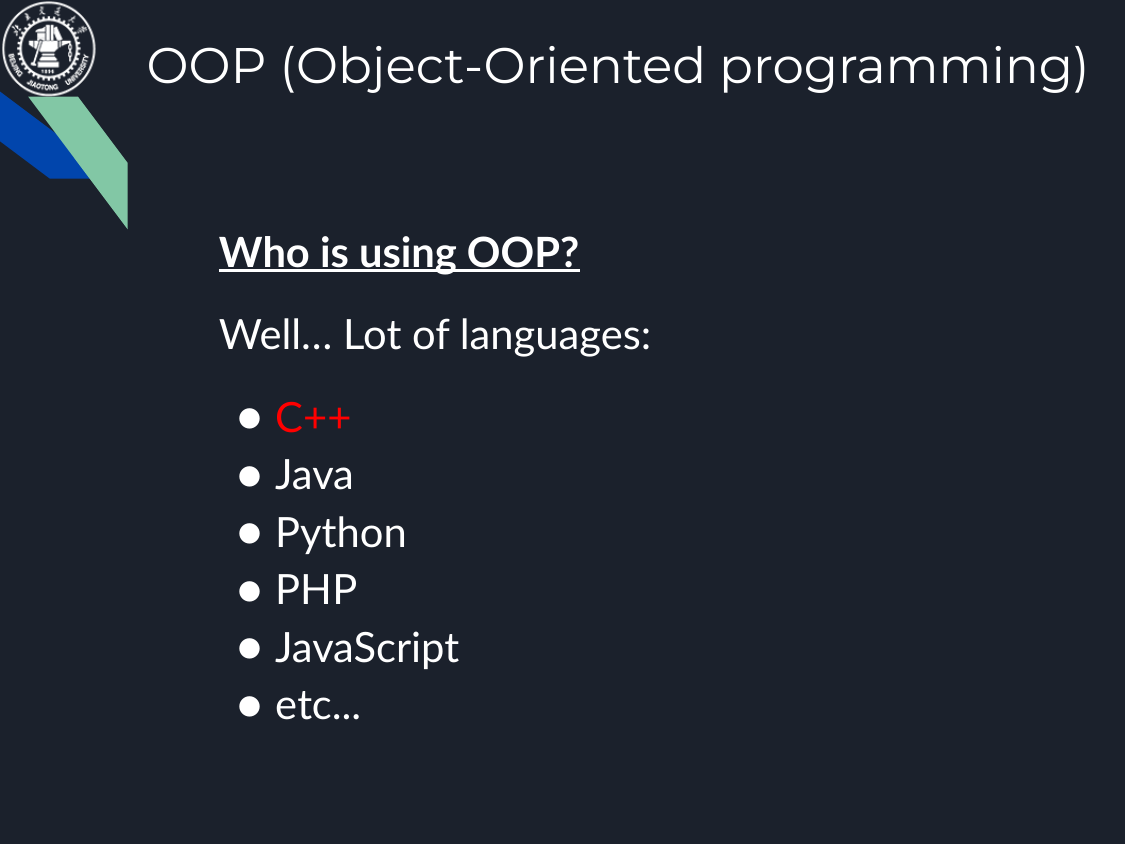

OOP (Object-Oriented programming)
Who is using OOP?
Well… Lot of languages:
C++
Java
Python
PHP
JavaScript
etc...